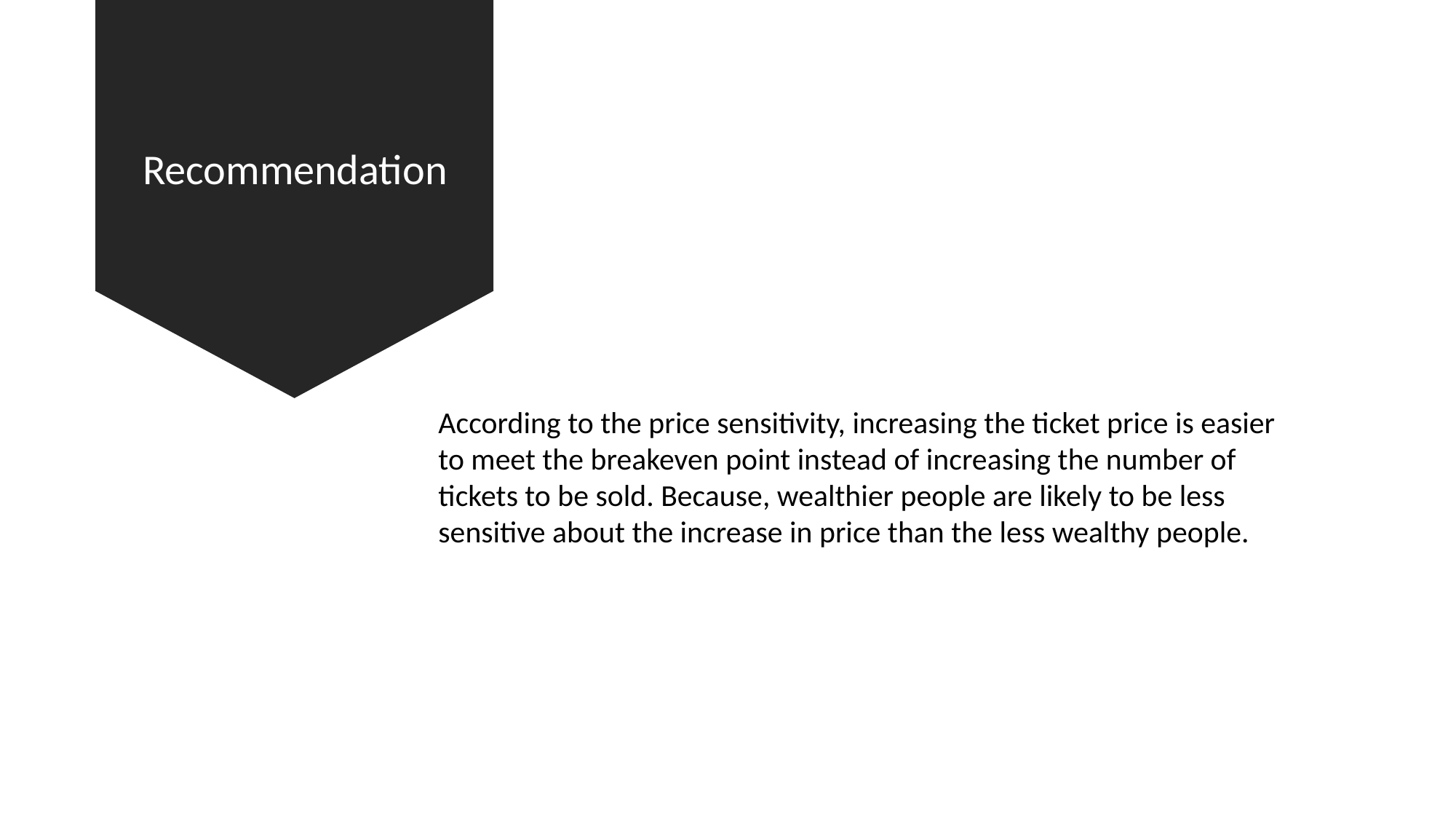

# Recommendation
According to the price sensitivity, increasing the ticket price is easier to meet the breakeven point instead of increasing the number of tickets to be sold. Because, wealthier people are likely to be less sensitive about the increase in price than the less wealthy people.